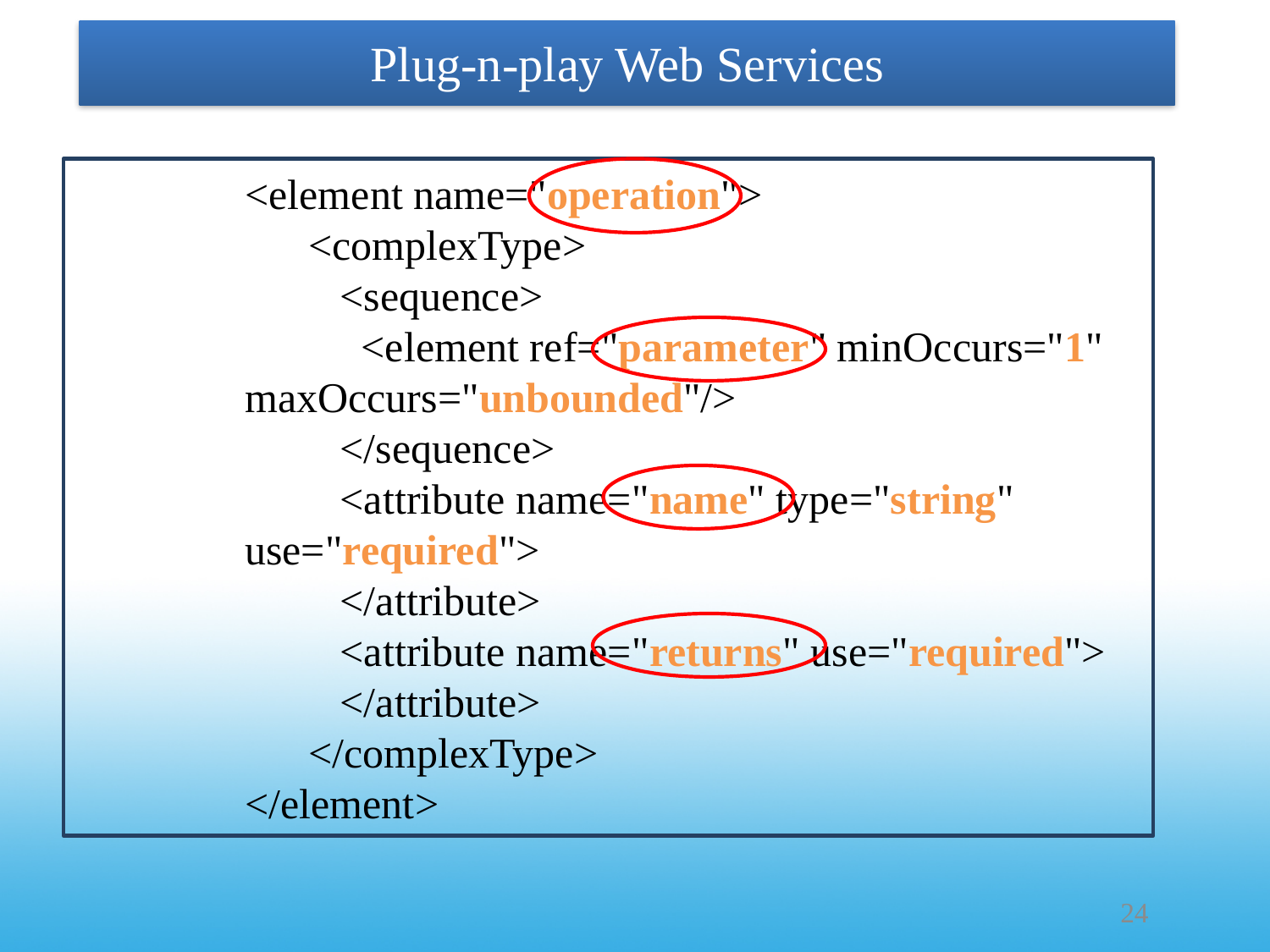

# Plug-n-play Web Services
<element name="operation">
      <complexType>
         <sequence>
           <element ref="parameter" minOccurs="1" 	maxOccurs="unbounded"/>
         </sequence>
         <attribute name="name" type="string" 	use="required">
         </attribute>
         <attribute name="returns" use="required">
         </attribute>
      </complexType>
</element>

24